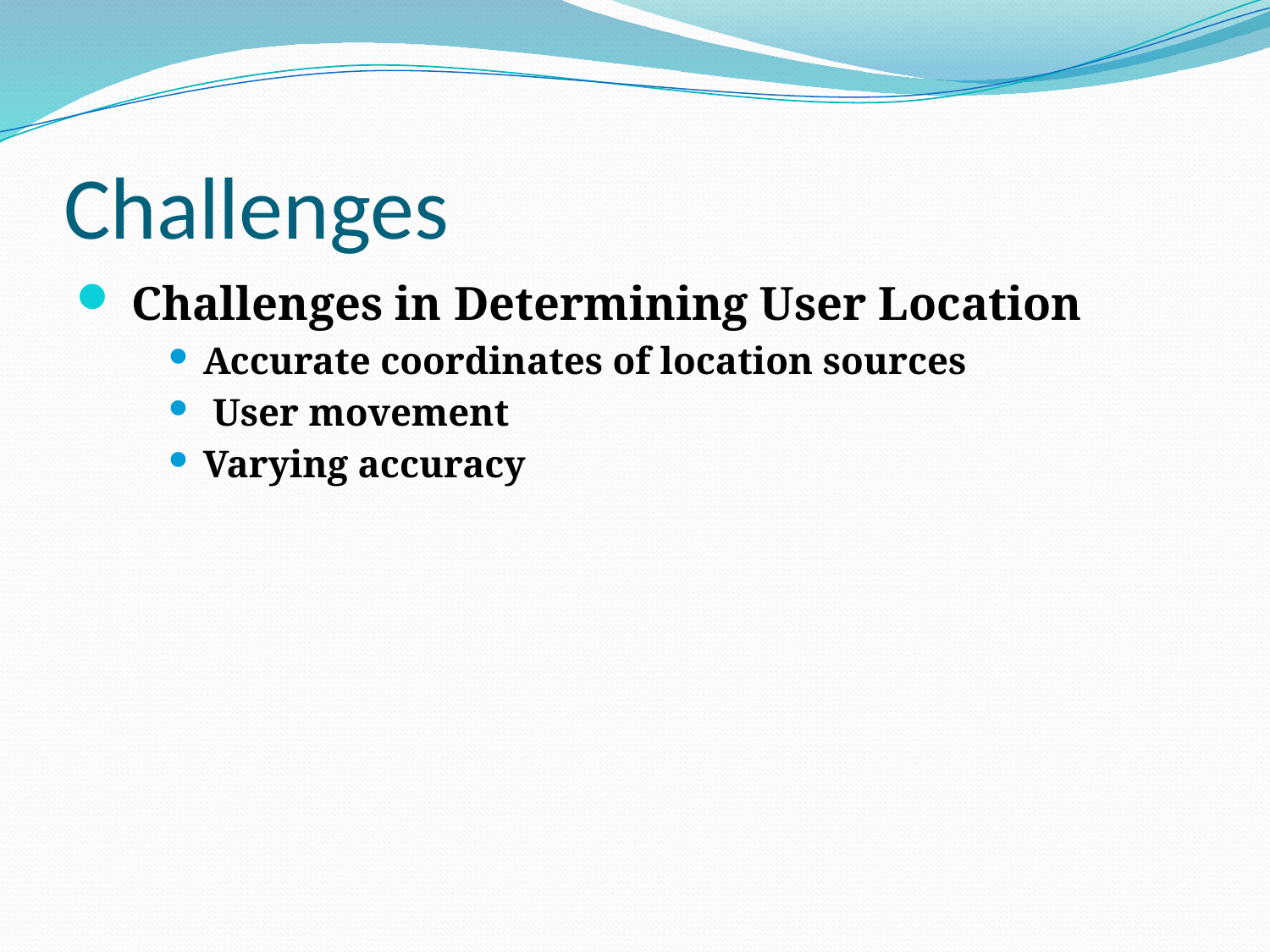

# Challenges
 Challenges in Determining User Location
Accurate coordinates of location sources
 User movement
Varying accuracy